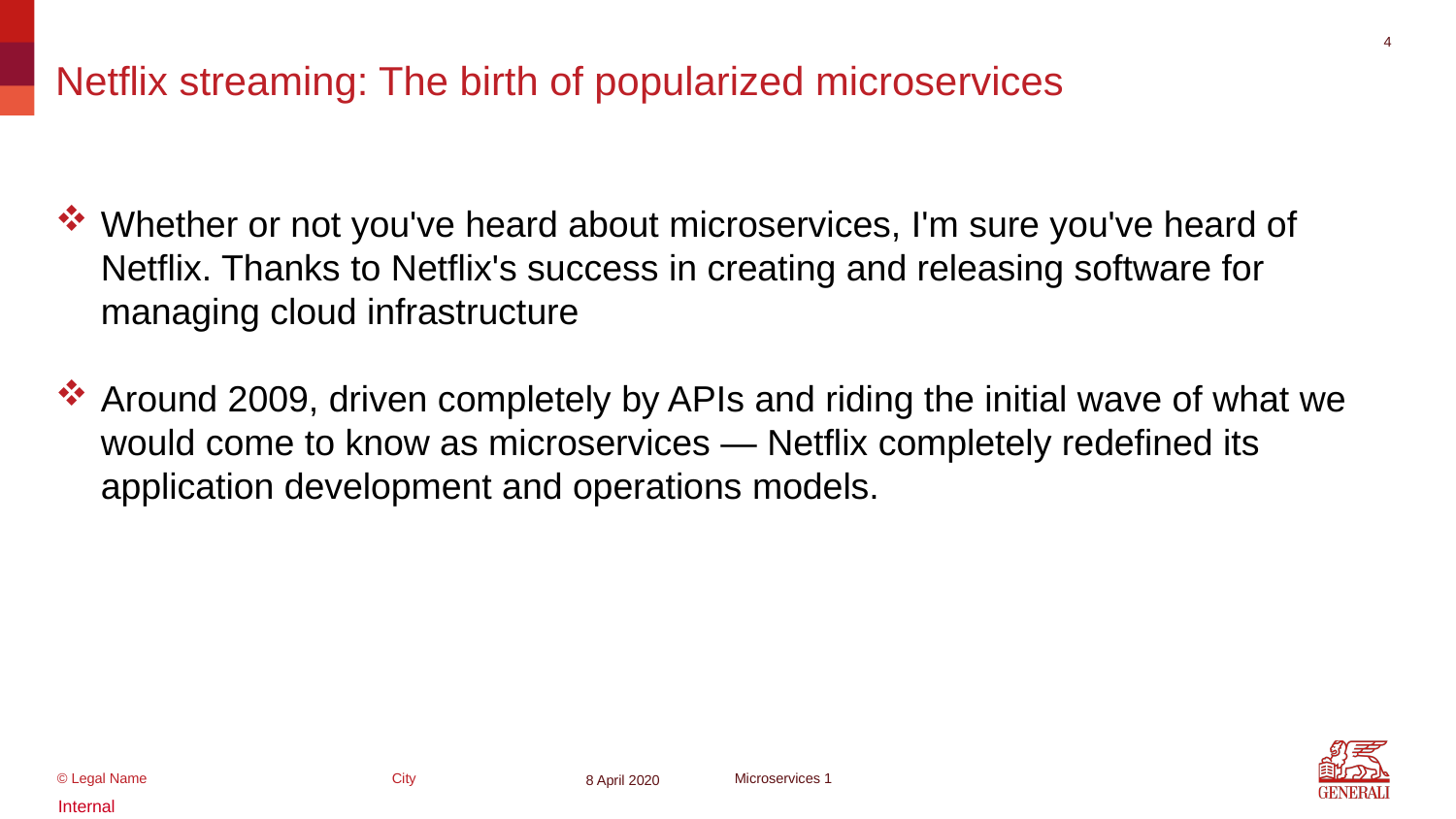

4
# Netflix streaming: The birth of popularized microservices

Whether or not you've heard about microservices, I'm sure you've heard of Netflix. Thanks to Netflix's success in creating and releasing software for managing cloud infrastructure

Around 2009, driven completely by APIs and riding the initial wave of what we would come to know as microservices — Netflix completely redefined its application development and operations models.

8 April 2020
Microservices 1